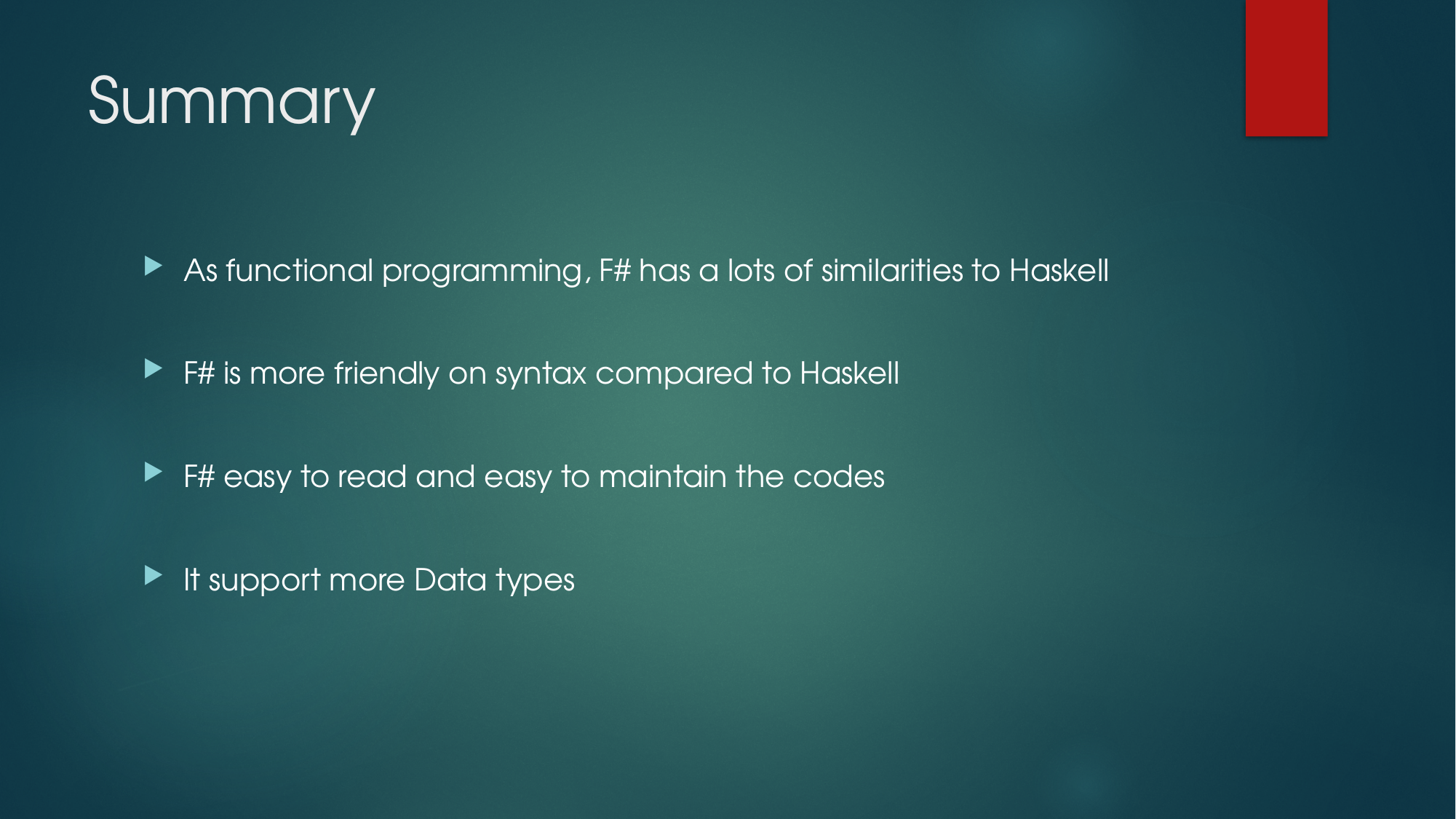

# Summary
As functional programming, F# has a lots of similarities to Haskell

F# is more friendly on syntax compared to Haskell

F# easy to read and easy to maintain the codes

It support more Data types